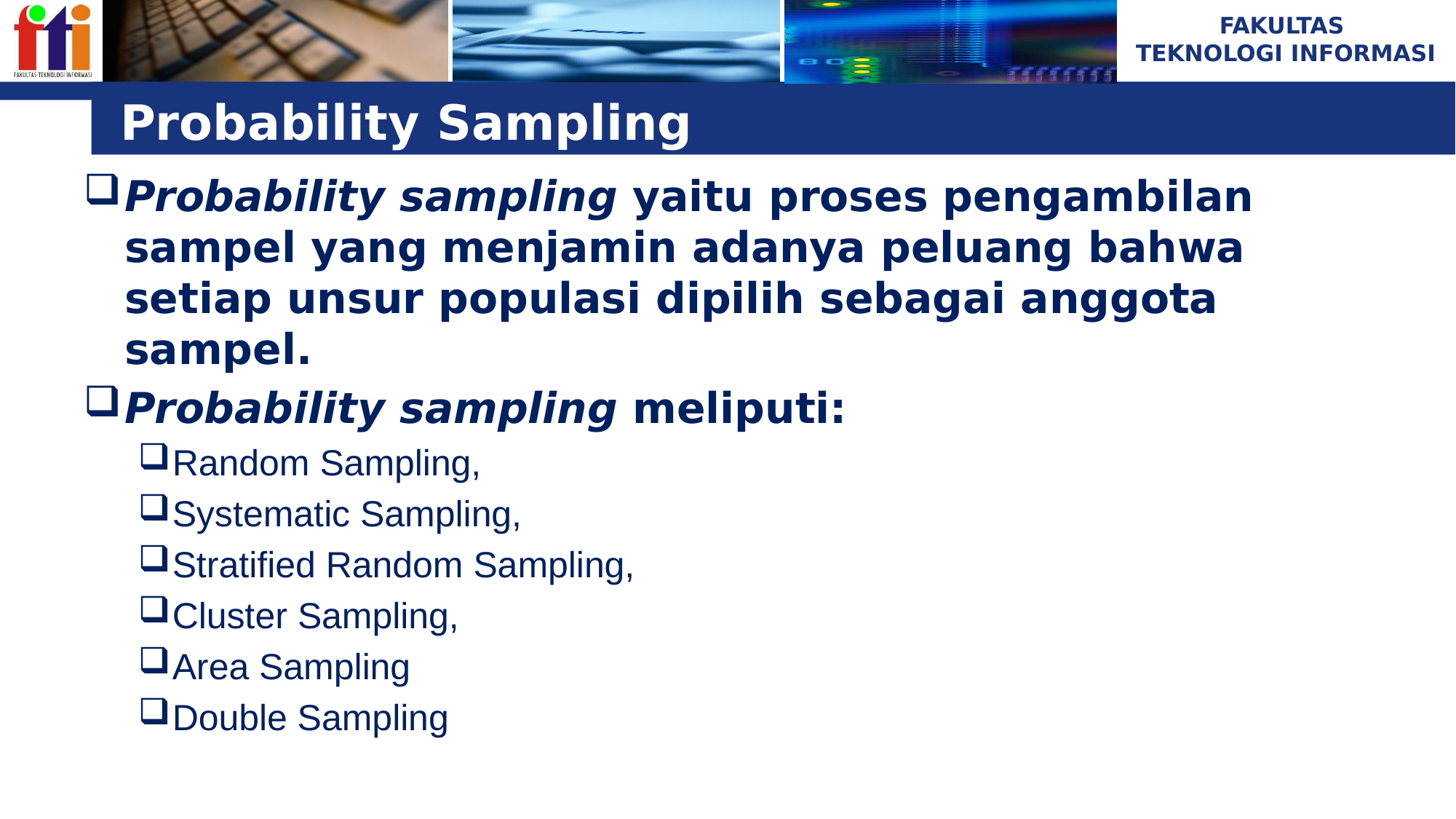

# Probability Sampling
Probability sampling yaitu proses pengambilan sampel yang menjamin adanya peluang bahwa setiap unsur populasi dipilih sebagai anggota sampel.
Probability sampling meliputi:
Random Sampling,
Systematic Sampling,
Stratified Random Sampling,
Cluster Sampling,
Area Sampling
Double Sampling